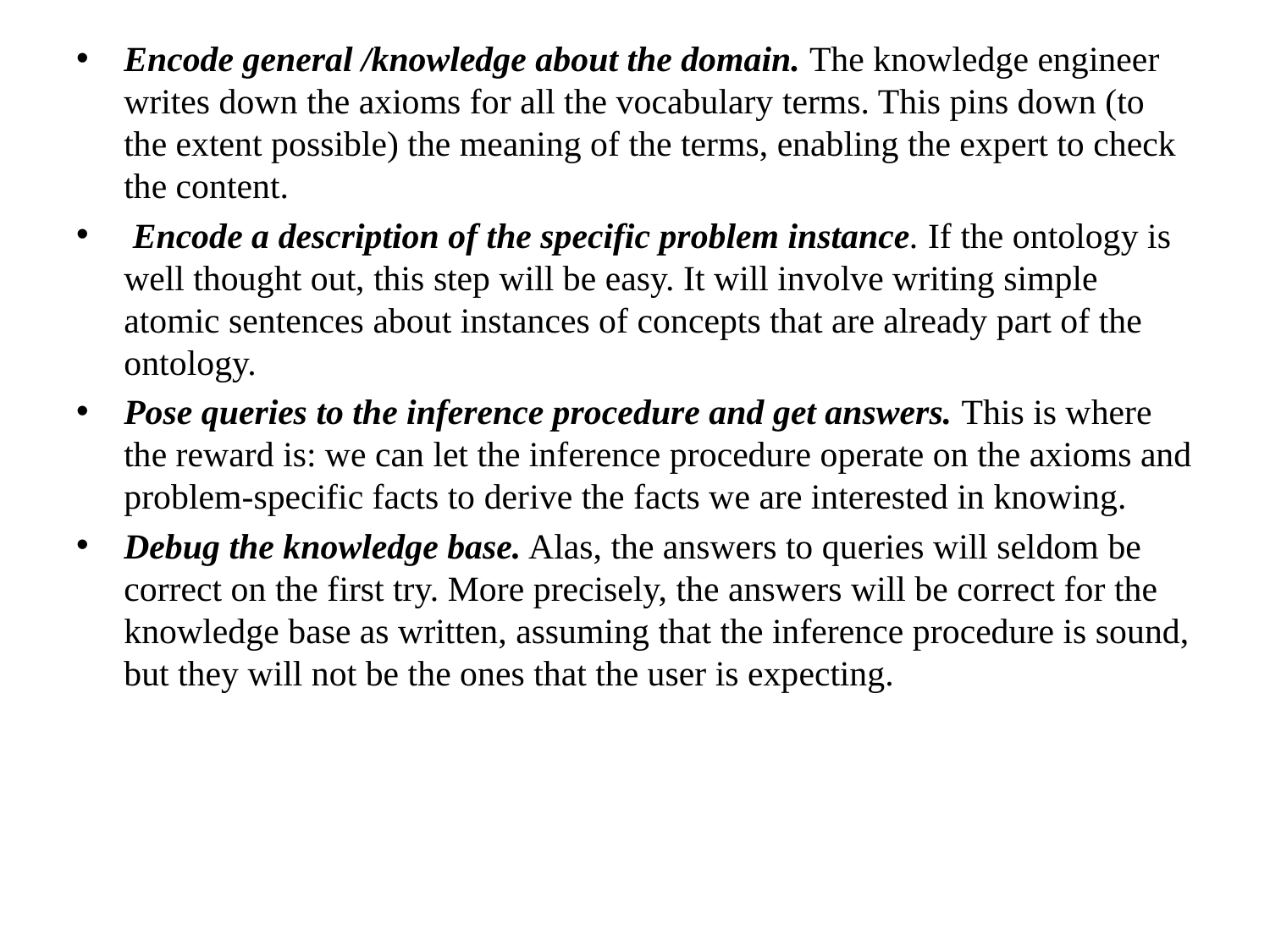

Encode general /knowledge about the domain. The knowledge engineer writes down the axioms for all the vocabulary terms. This pins down (to the extent possible) the meaning of the terms, enabling the expert to check the content.
 Encode a description of the specific problem instance. If the ontology is well thought out, this step will be easy. It will involve writing simple atomic sentences about instances of concepts that are already part of the ontology.
Pose queries to the inference procedure and get answers. This is where the reward is: we can let the inference procedure operate on the axioms and problem-specific facts to derive the facts we are interested in knowing.
Debug the knowledge base. Alas, the answers to queries will seldom be correct on the first try. More precisely, the answers will be correct for the knowledge base as written, assuming that the inference procedure is sound, but they will not be the ones that the user is expecting.